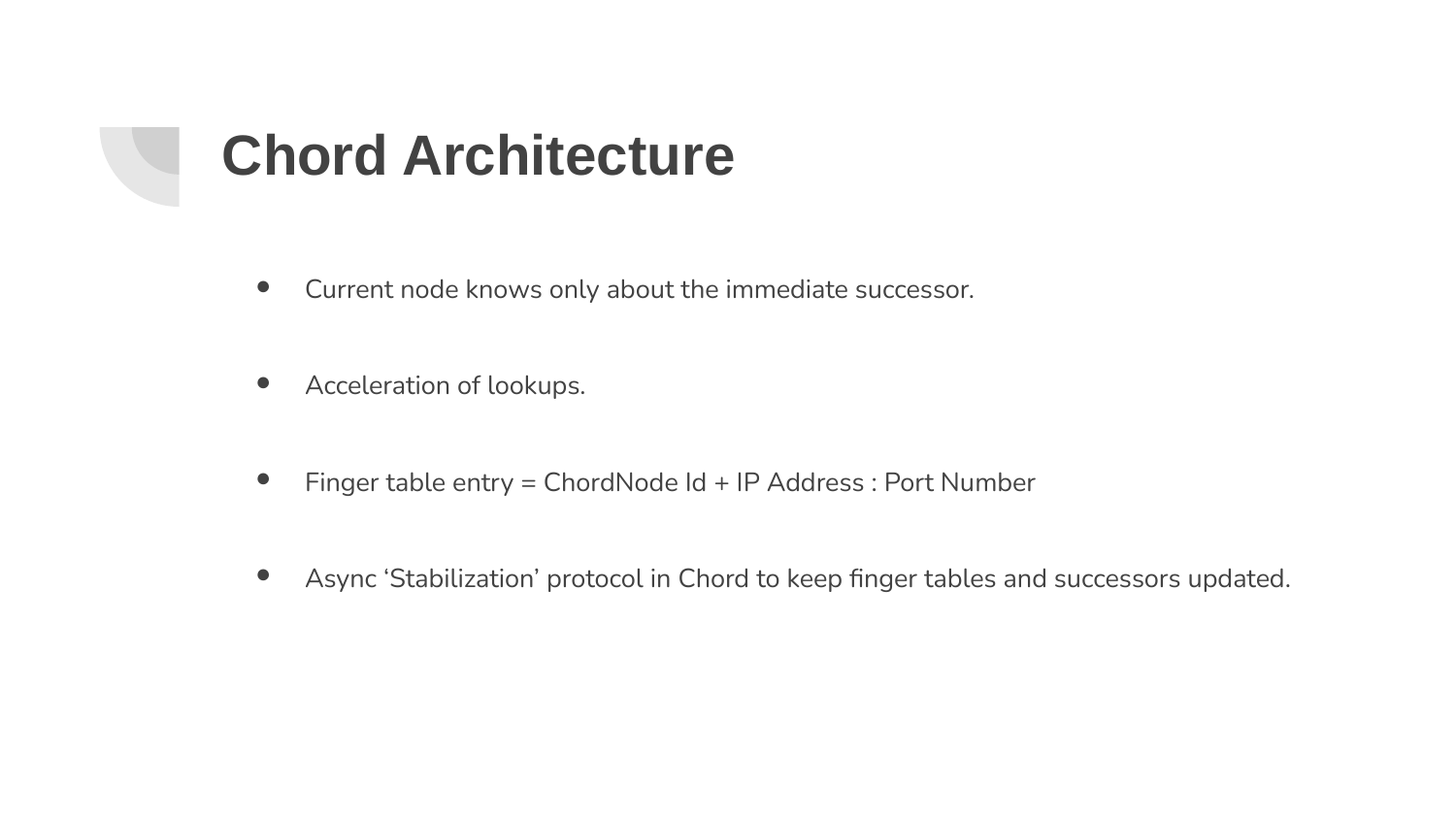

# Chord Architecture
Current node knows only about the immediate successor.

Acceleration of lookups.

Finger table entry = ChordNode Id + IP Address : Port Number

Async ‘Stabilization’ protocol in Chord to keep finger tables and successors updated.